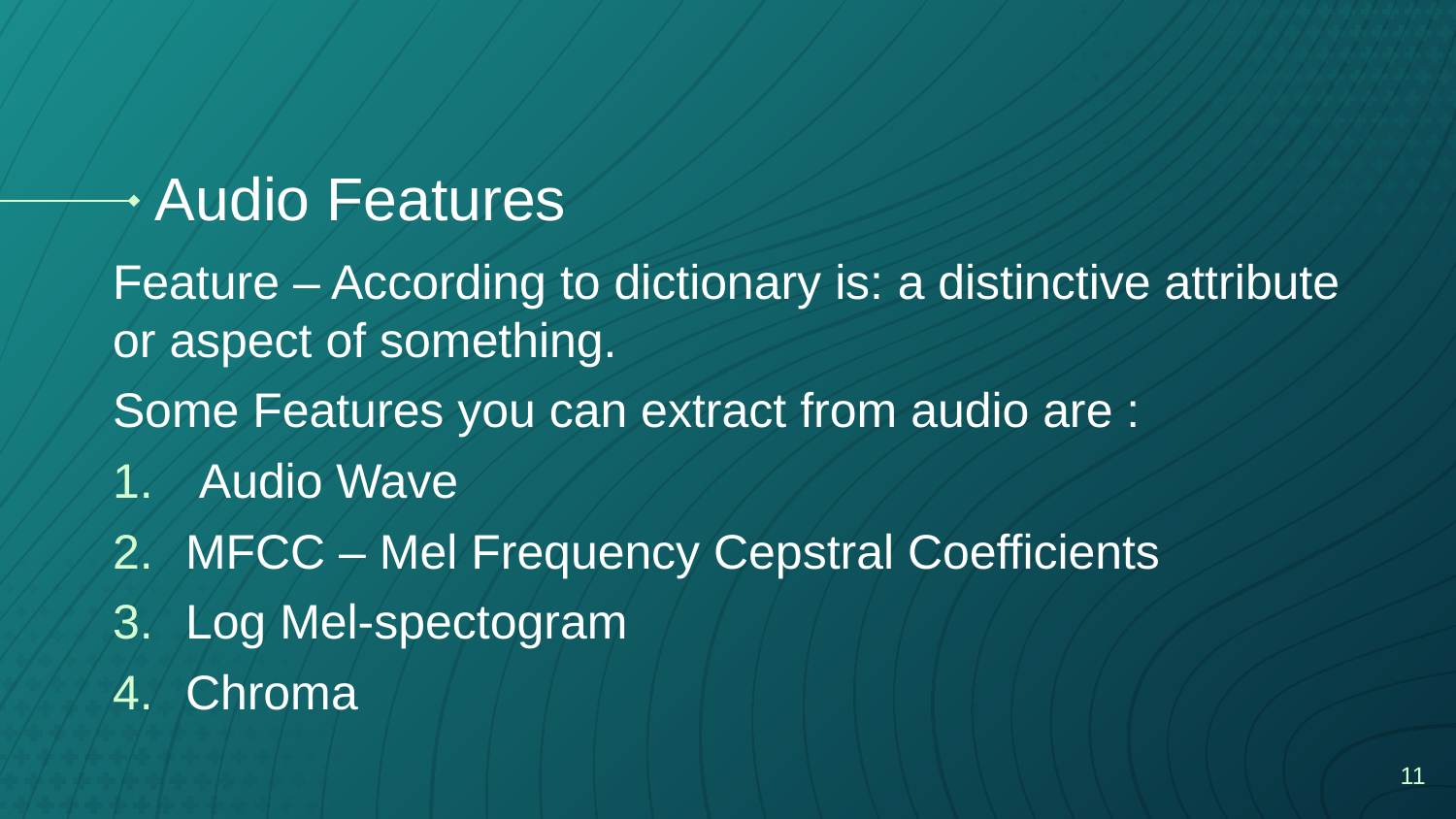

# Audio Features
Feature – According to dictionary is: a distinctive attribute or aspect of something.
Some Features you can extract from audio are :
 Audio Wave
MFCC – Mel Frequency Cepstral Coefficients
Log Mel-spectogram
Chroma

11